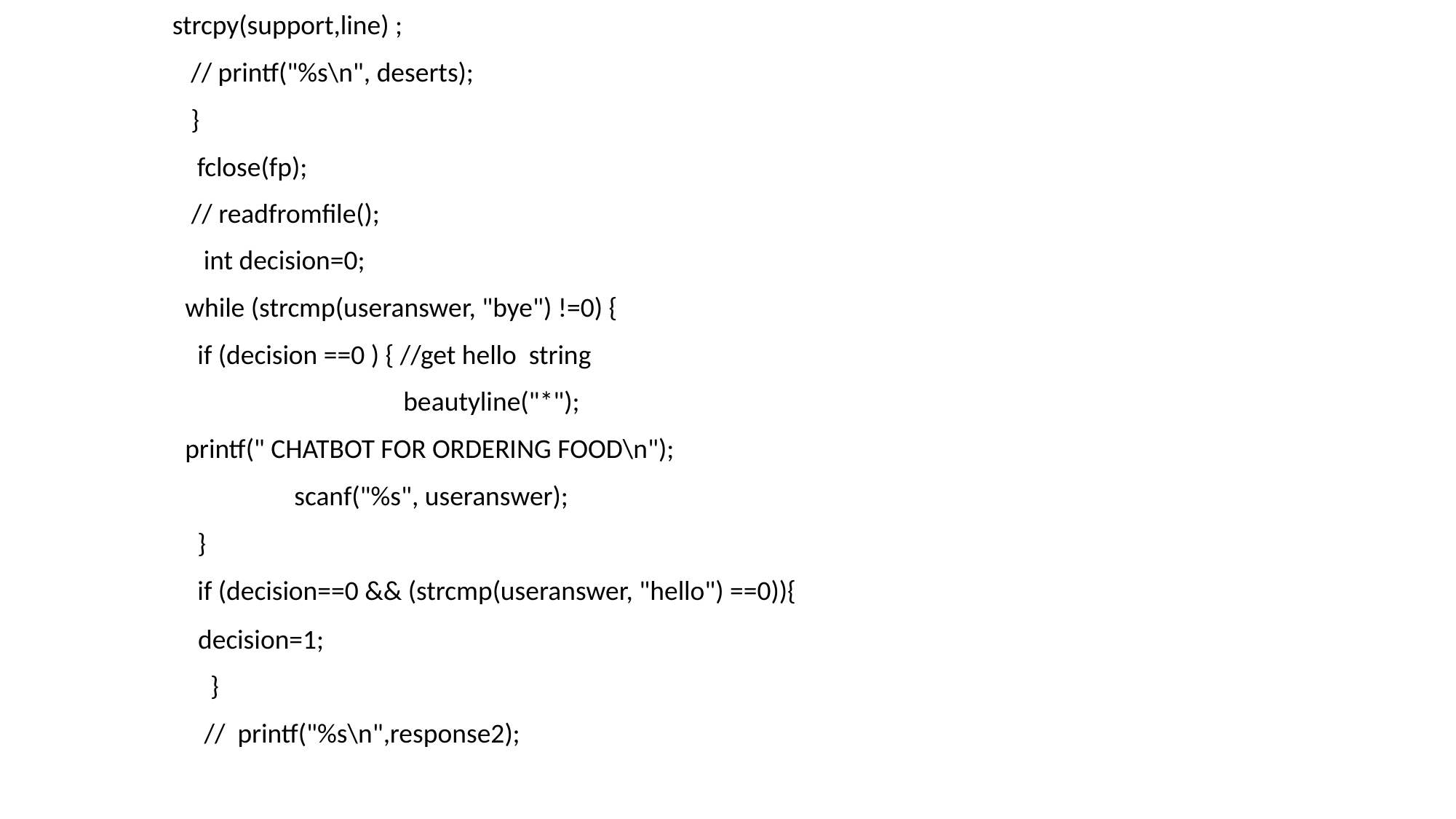

strcpy(support,line) ;
   // printf("%s\n", deserts);
   }
    fclose(fp);
 // readfromfile();
   int decision=0;
while (strcmp(useranswer, "bye") !=0) {
  if (decision ==0 ) { //get hello  string
   		beautyline("*");
printf(" CHATBOT FOR ORDERING FOOD\n");
    	scanf("%s", useranswer);
  }
  if (decision==0 && (strcmp(useranswer, "hello") ==0)){
decision=1;
  }
 //  printf("%s\n",response2);